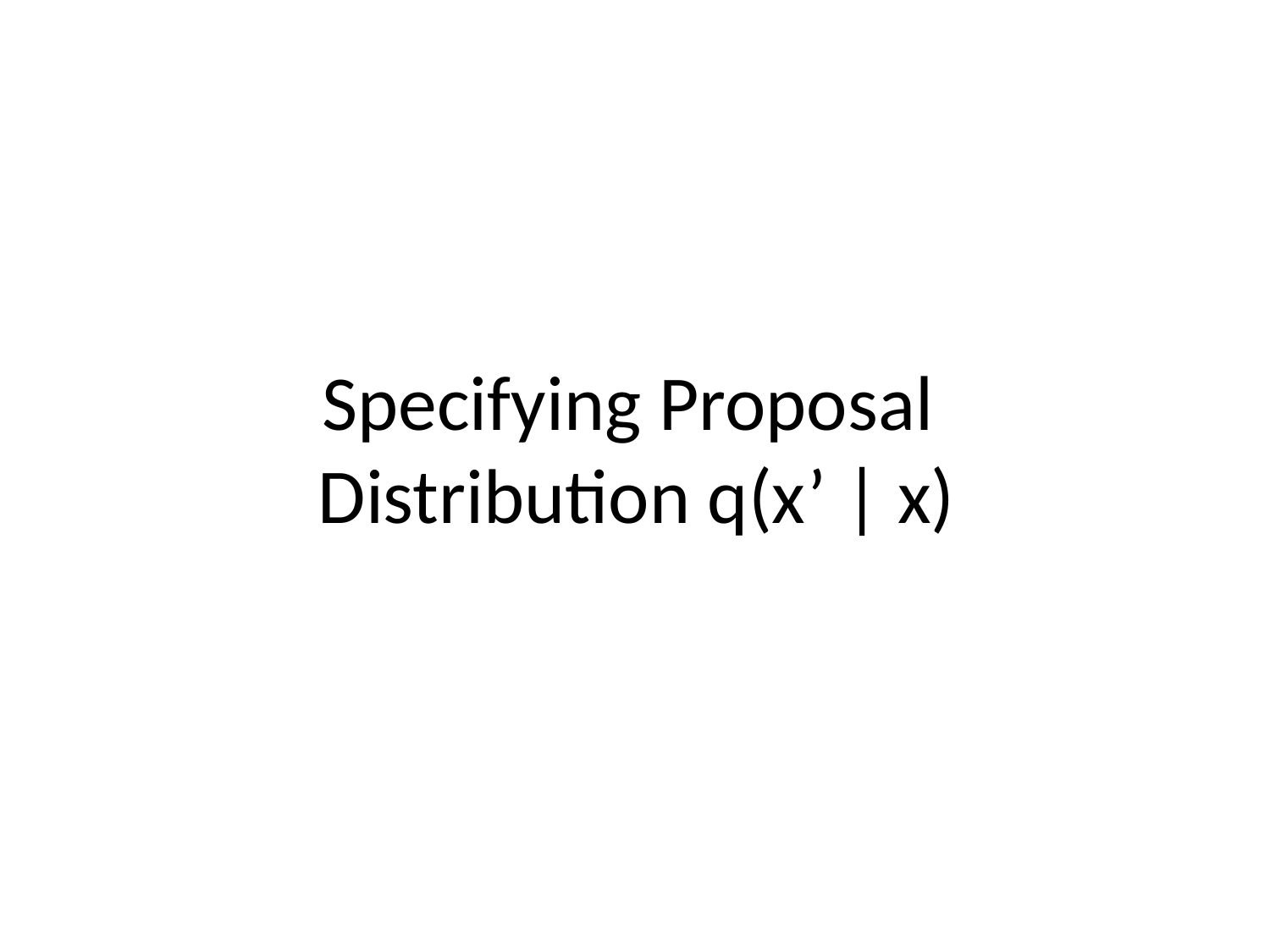

# Specifying Proposal Distribution q(x’ | x)